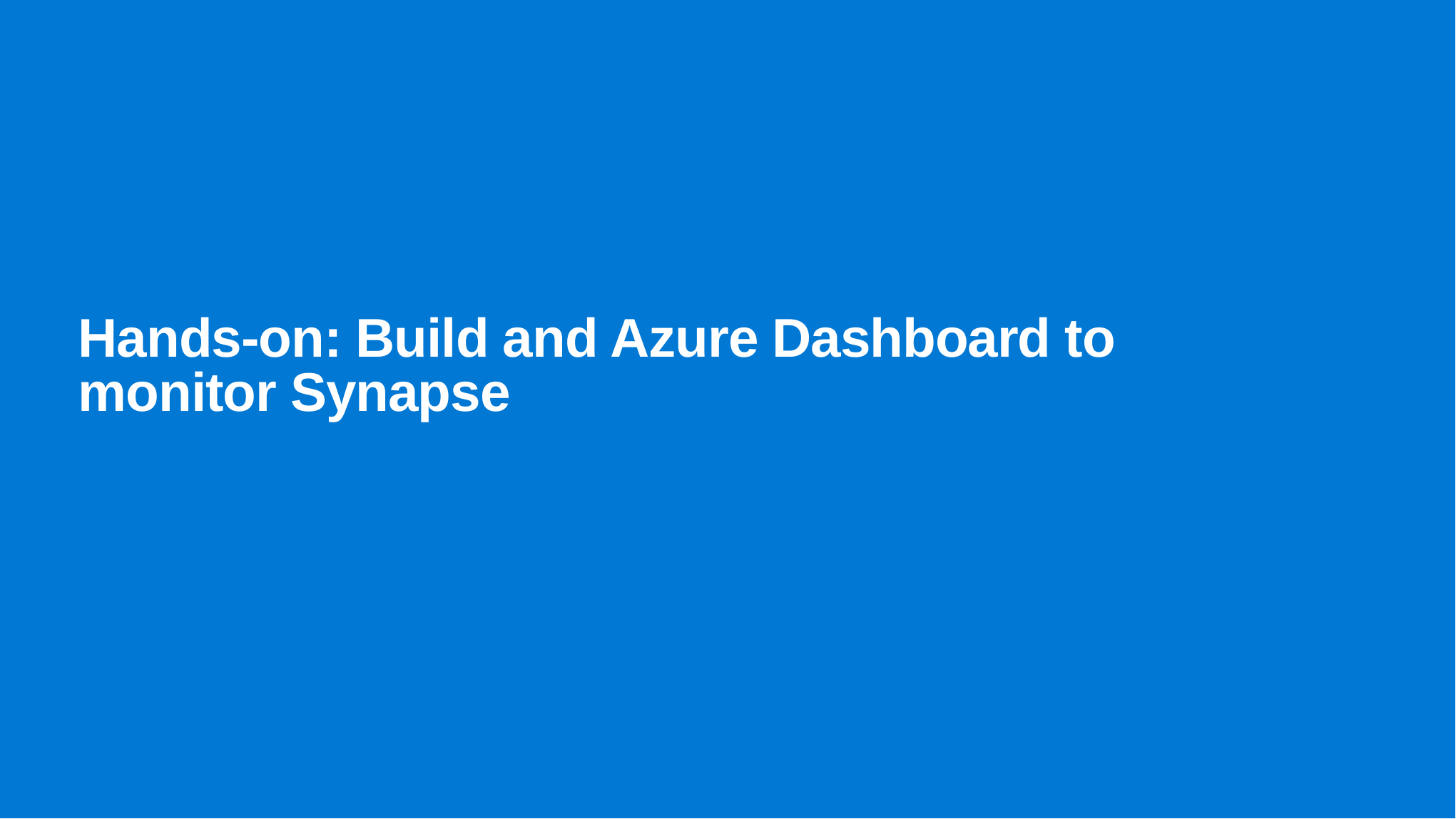

# Hands-on: Build and Azure Dashboard to monitor Synapse